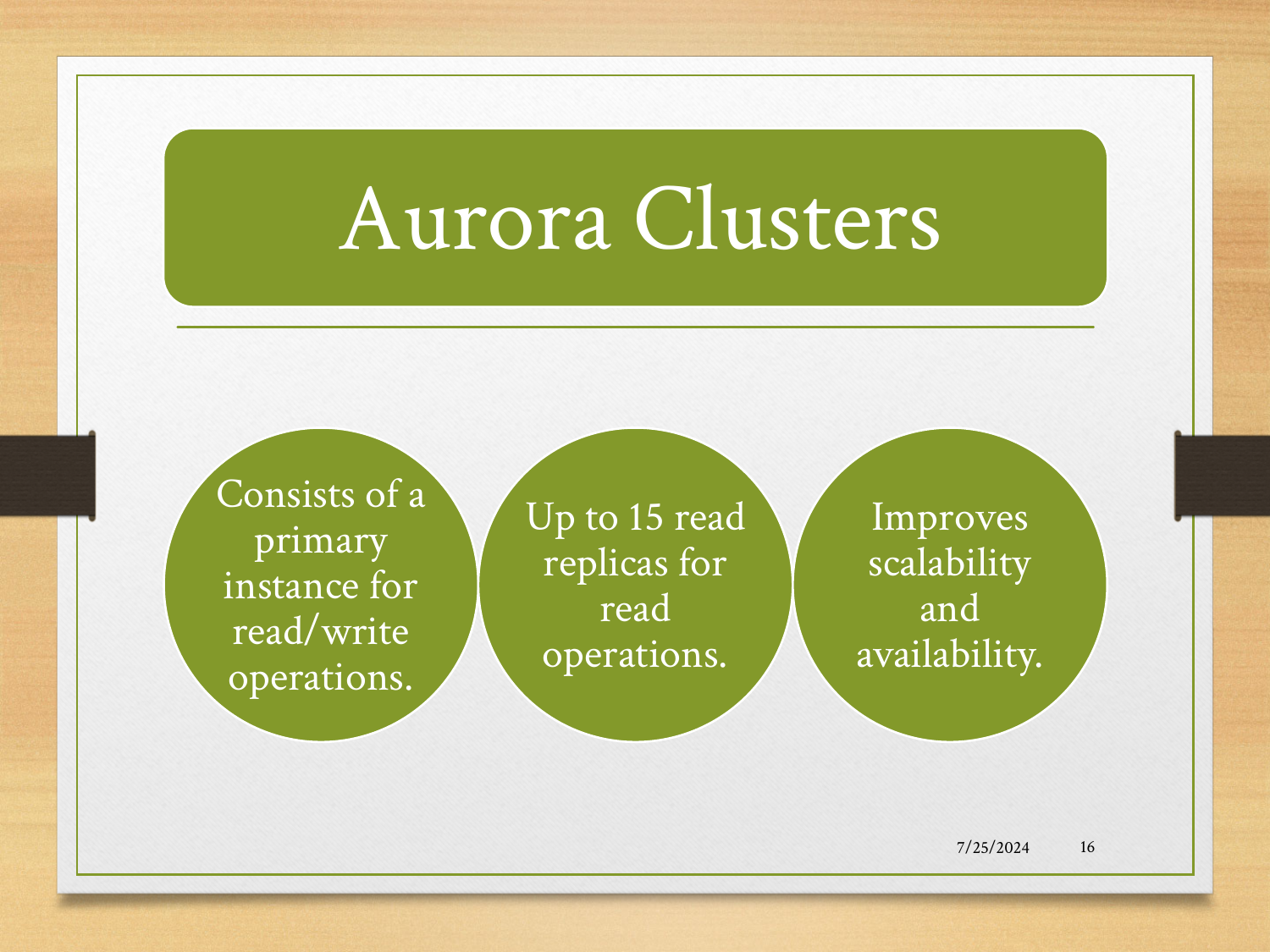

Aurora Clusters
Consists of a primary instance for read/write operations.
Up to 15 read replicas for read operations.
Improves scalability and availability.
7/25/2024
16